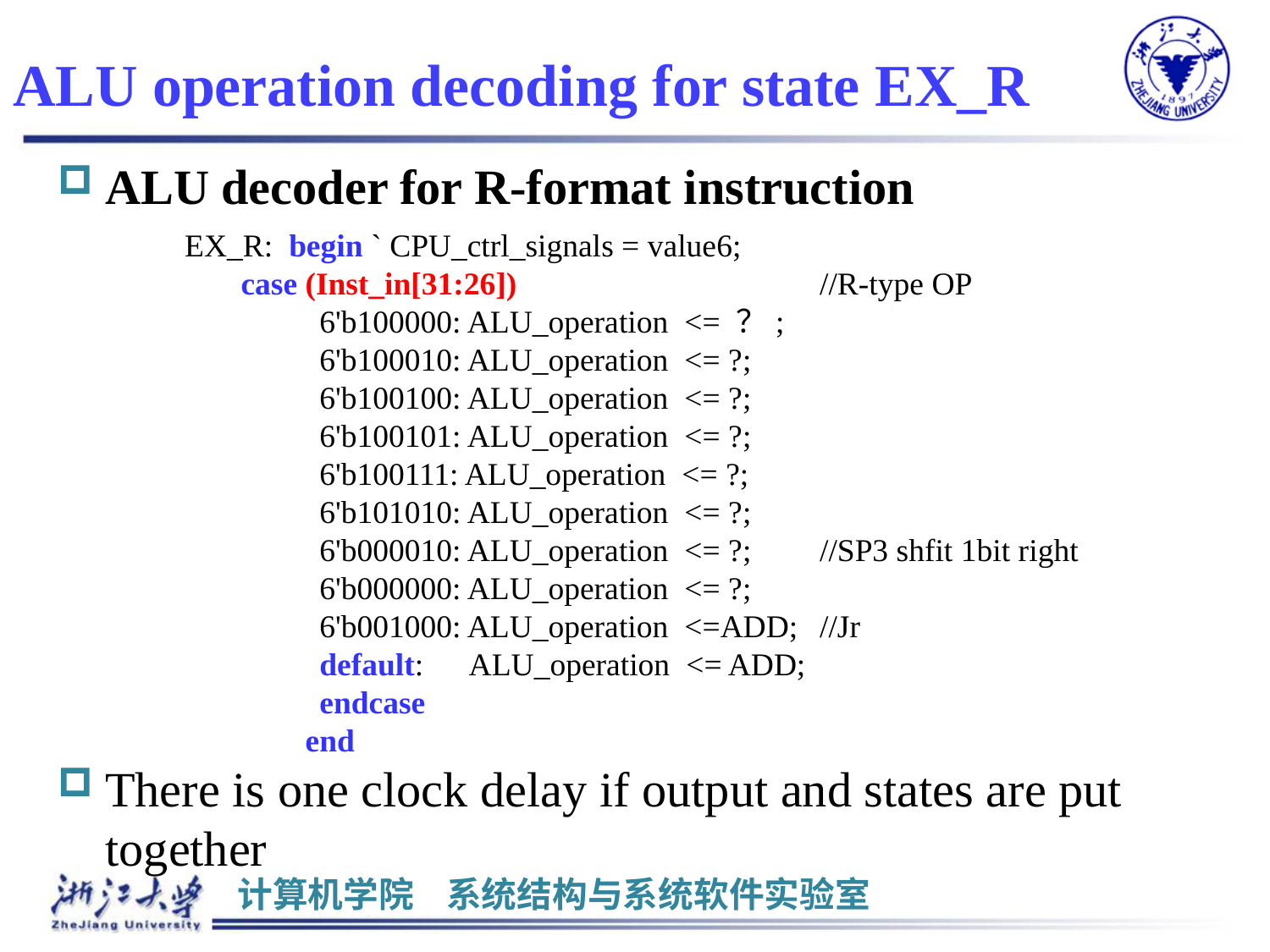

# ALU operation decoding for state EX_R
ALU decoder for R-format instruction
	EX_R:  begin ` CPU_ctrl_signals = value6;
	       case (Inst_in[31:26]) 			//R-type OP
		 6'b100000: ALU_operation  <= ？;
		 6'b100010: ALU_operation  <= ?;
		 6'b100100: ALU_operation  <= ?;
		 6'b100101: ALU_operation  <= ?;
		 6'b100111: ALU_operation  <= ?;
		 6'b101010: ALU_operation  <= ?;
		 6'b000010: ALU_operation  <= ?;	//SP3 shfit 1bit right
		 6'b000000: ALU_operation  <= ?;
		 6'b001000: ALU_operation  <=ADD;	//Jr
		 default: 	    ALU_operation  <= ADD;
		 endcase
	               end
There is one clock delay if output and states are put together